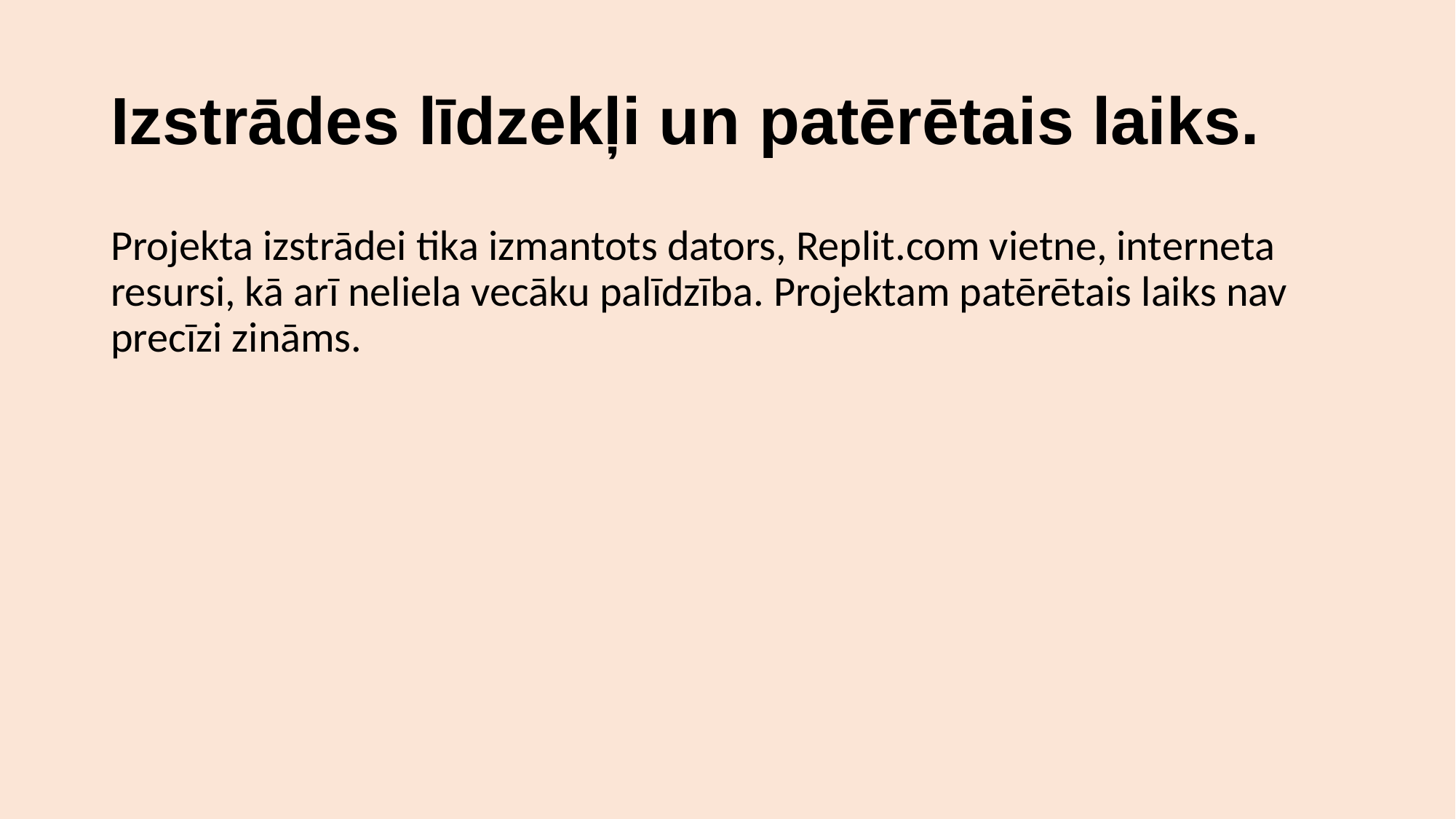

# Izstrādes līdzekļi un patērētais laiks.
Projekta izstrādei tika izmantots dators, Replit.com vietne, interneta resursi, kā arī neliela vecāku palīdzība. Projektam patērētais laiks nav precīzi zināms.